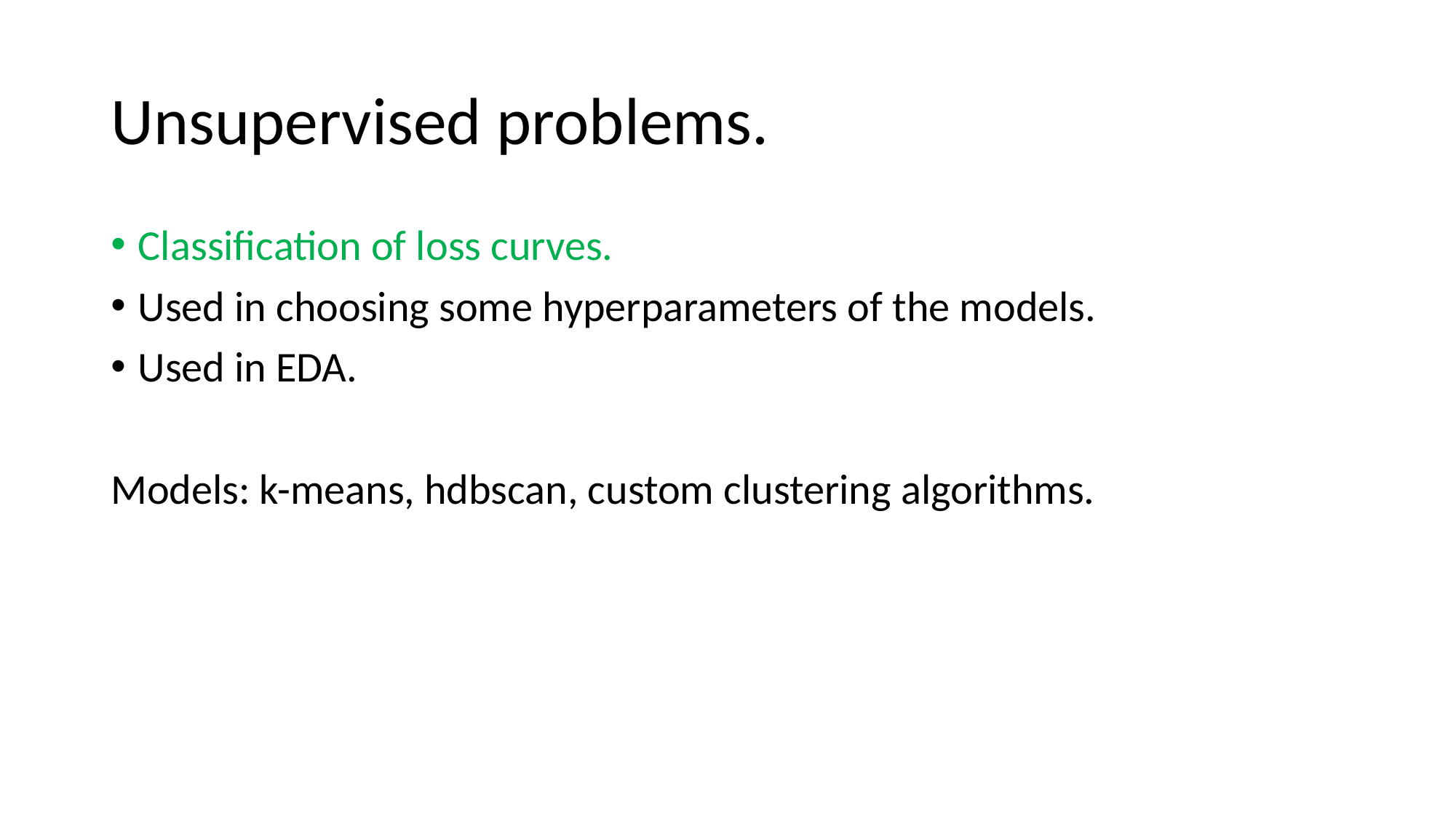

# Unsupervised problems.
Classification of loss curves.
Used in choosing some hyperparameters of the models.
Used in EDA.

Models: k-means, hdbscan, custom clustering algorithms.